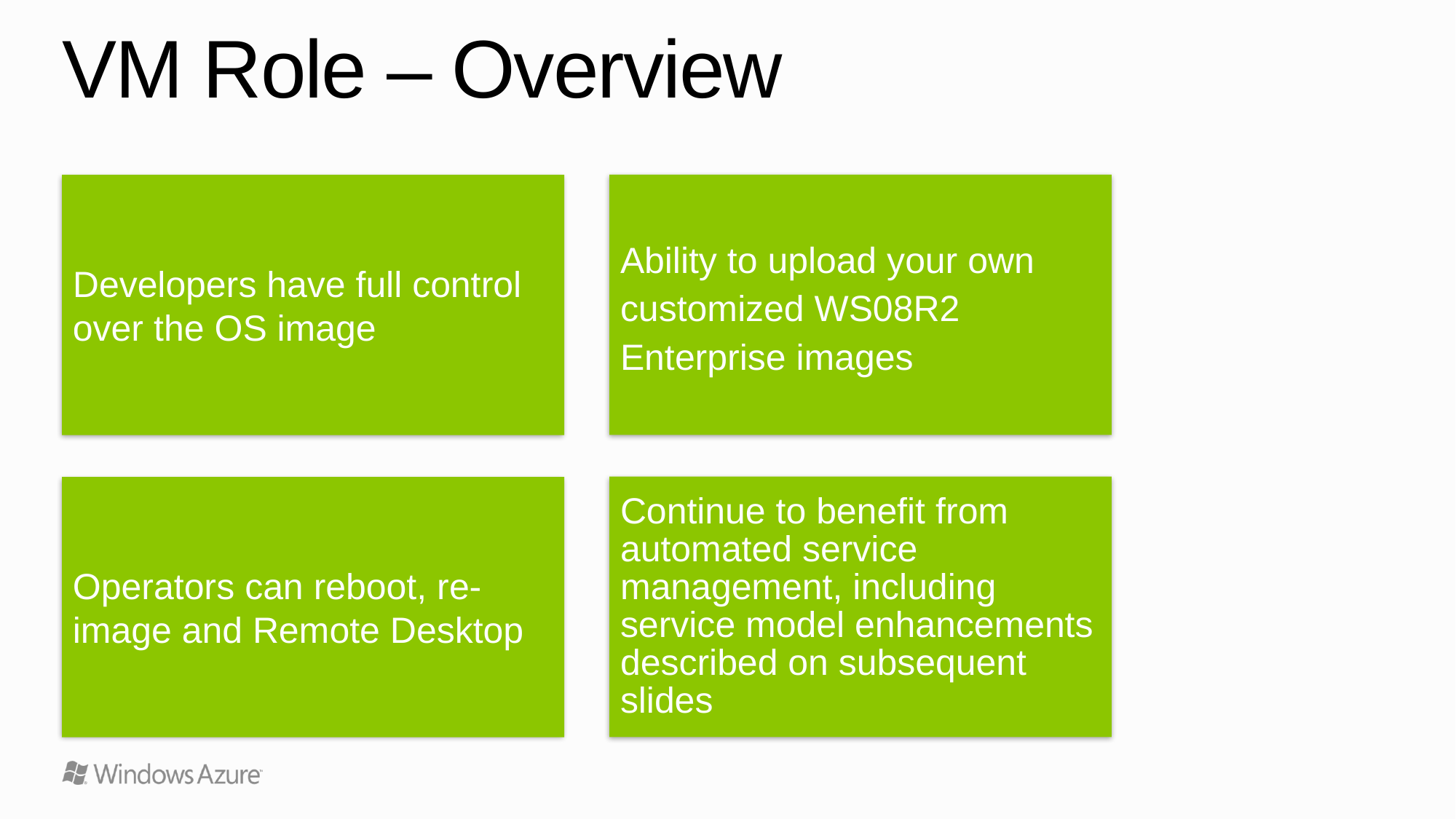

# VM Role – Overview
Ability to upload your own customized WS08R2 Enterprise images
Developers have full control over the OS image
Continue to benefit from automated service management, including service model enhancements described on subsequent slides
Operators can reboot, re-image and Remote Desktop